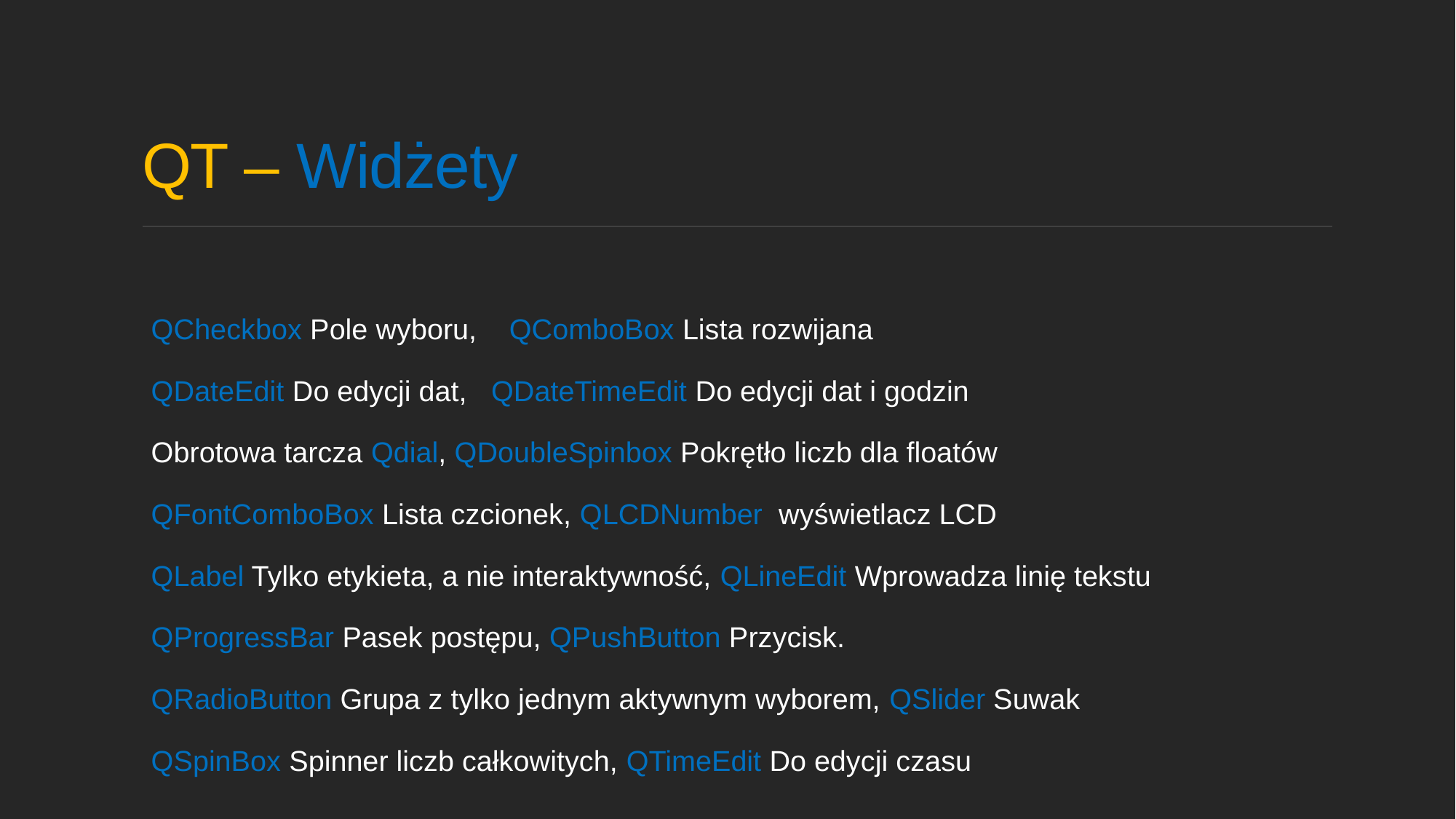

# QT – Widżety
QCheckbox Pole wyboru,    QComboBox Lista rozwijana
QDateEdit Do edycji dat,   QDateTimeEdit Do edycji dat i godzin
Obrotowa tarcza Qdial, QDoubleSpinbox Pokrętło liczb dla floatów
QFontComboBox Lista czcionek, QLCDNumber  wyświetlacz LCD
QLabel Tylko etykieta, a nie interaktywność, QLineEdit Wprowadza linię tekstu
QProgressBar Pasek postępu, QPushButton Przycisk.
QRadioButton Grupa z tylko jednym aktywnym wyborem, QSlider Suwak
QSpinBox Spinner liczb całkowitych, QTimeEdit Do edycji czasu